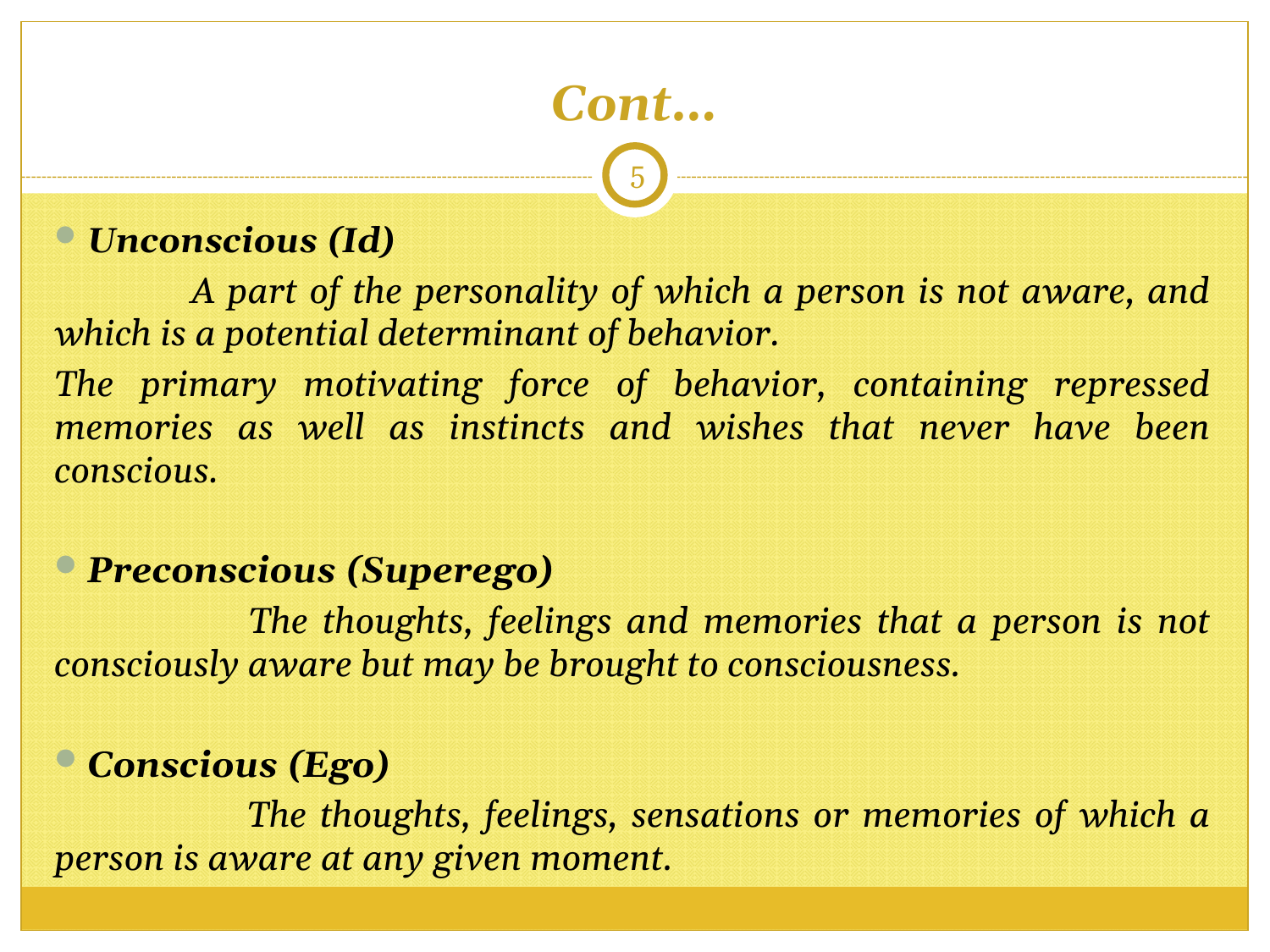

# Cont…
5
Unconscious (Id)
           A part of the personality of which a person is not aware, and which is a potential determinant of behavior.
The primary motivating force of behavior, containing repressed memories as well as instincts and wishes that never have been conscious.

Preconscious (Superego)
             The thoughts, feelings and memories that a person is not consciously aware but may be brought to consciousness.

Conscious (Ego)
              The thoughts, feelings, sensations or memories of which a person is aware at any given moment.